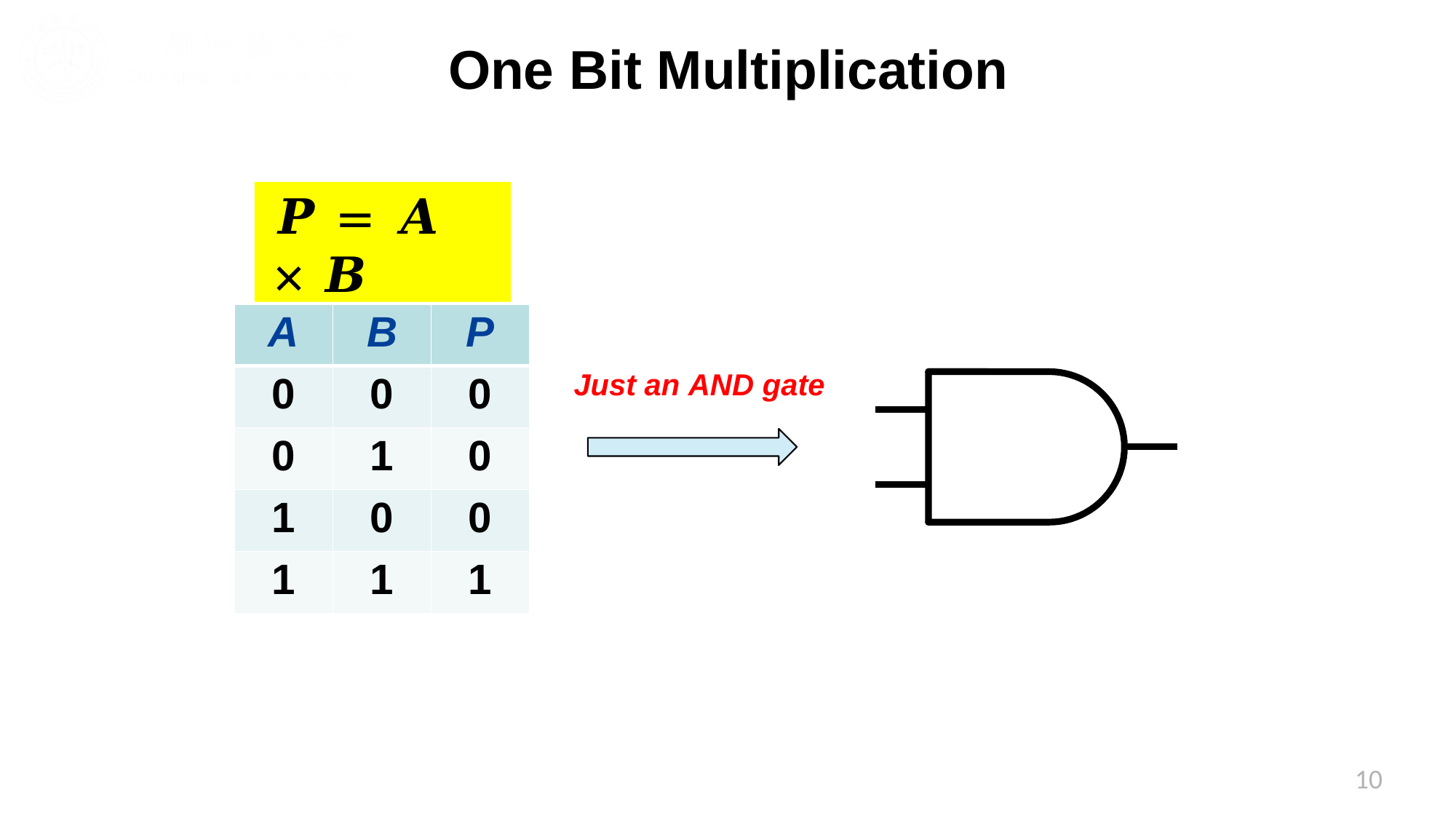

# One Bit Multiplication
𝑷 = 𝑨 × 𝑩
| A | B | P |
| --- | --- | --- |
| 0 | 0 | 0 |
| 0 | 1 | 0 |
| 1 | 0 | 0 |
| 1 | 1 | 1 |
Just an AND gate

10